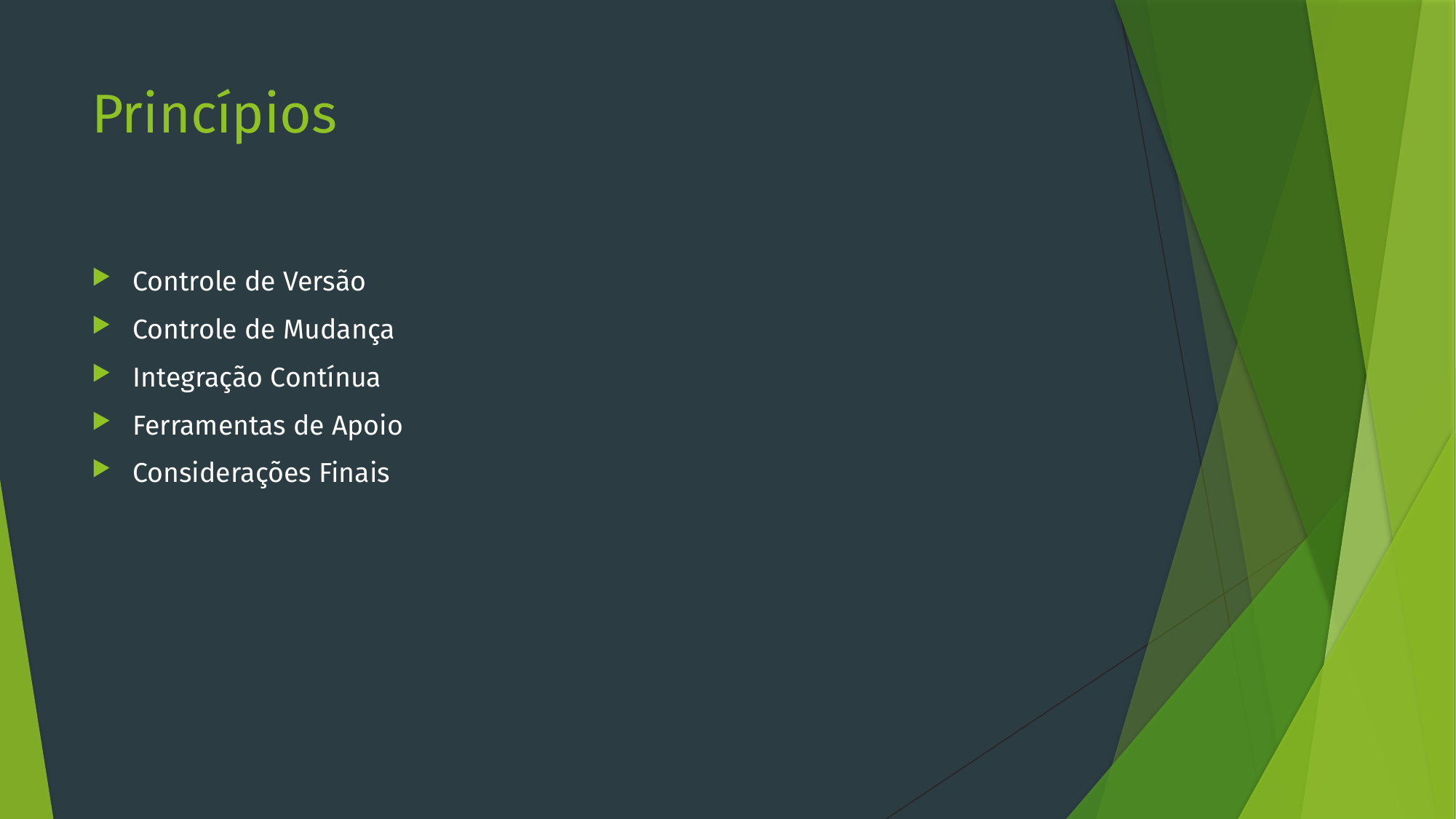

# Princípios
Controle de Versão
Controle de Mudança
Integração Contínua
Ferramentas de Apoio
Considerações Finais